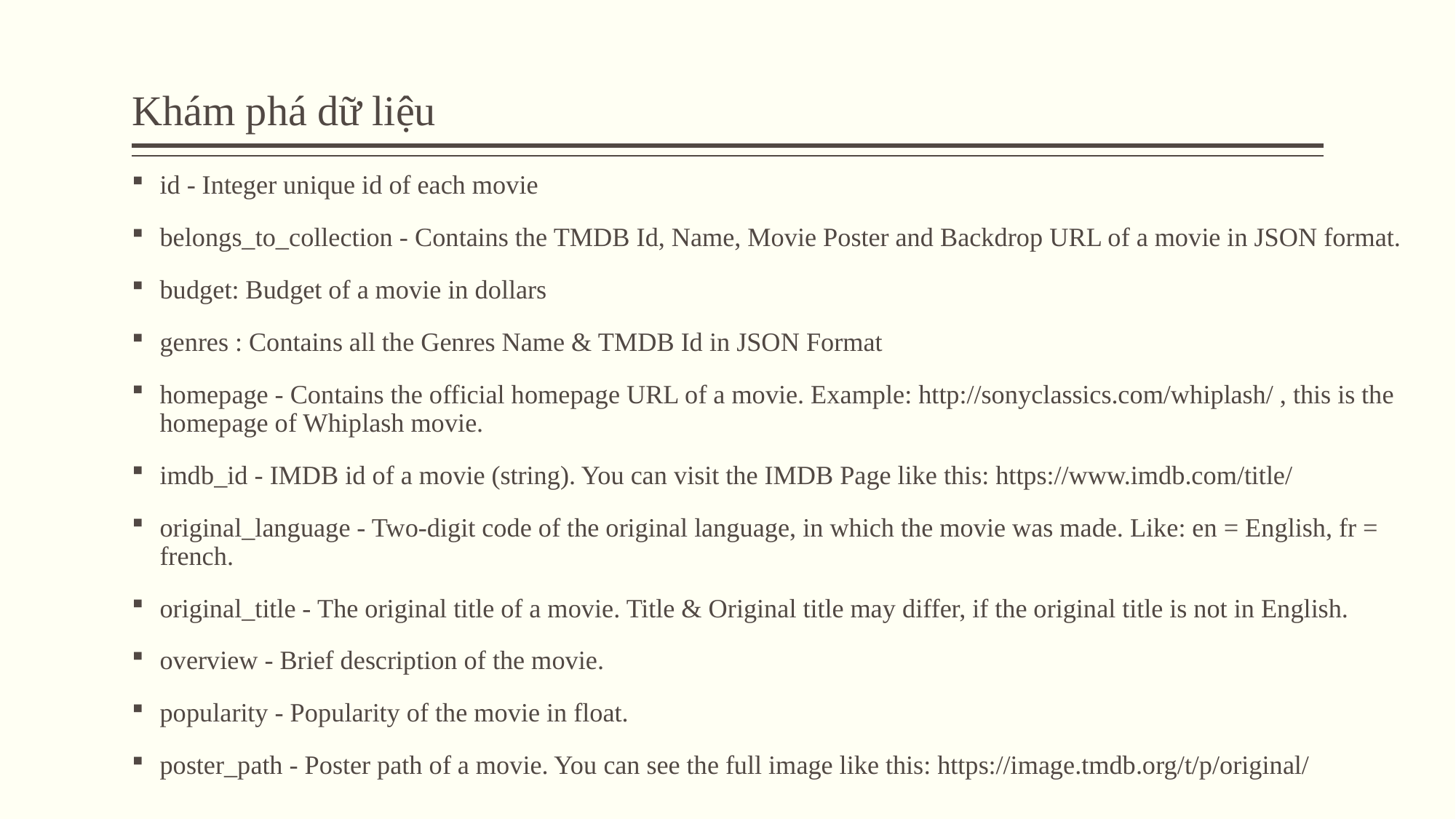

# Khám phá dữ liệu
id - Integer unique id of each movie
belongs_to_collection - Contains the TMDB Id, Name, Movie Poster and Backdrop URL of a movie in JSON format.
budget: Budget of a movie in dollars
genres : Contains all the Genres Name & TMDB Id in JSON Format
homepage - Contains the official homepage URL of a movie. Example: http://sonyclassics.com/whiplash/ , this is the homepage of Whiplash movie.
imdb_id - IMDB id of a movie (string). You can visit the IMDB Page like this: https://www.imdb.com/title/
original_language - Two-digit code of the original language, in which the movie was made. Like: en = English, fr = french.
original_title - The original title of a movie. Title & Original title may differ, if the original title is not in English.
overview - Brief description of the movie.
popularity - Popularity of the movie in float.
poster_path - Poster path of a movie. You can see the full image like this: https://image.tmdb.org/t/p/original/